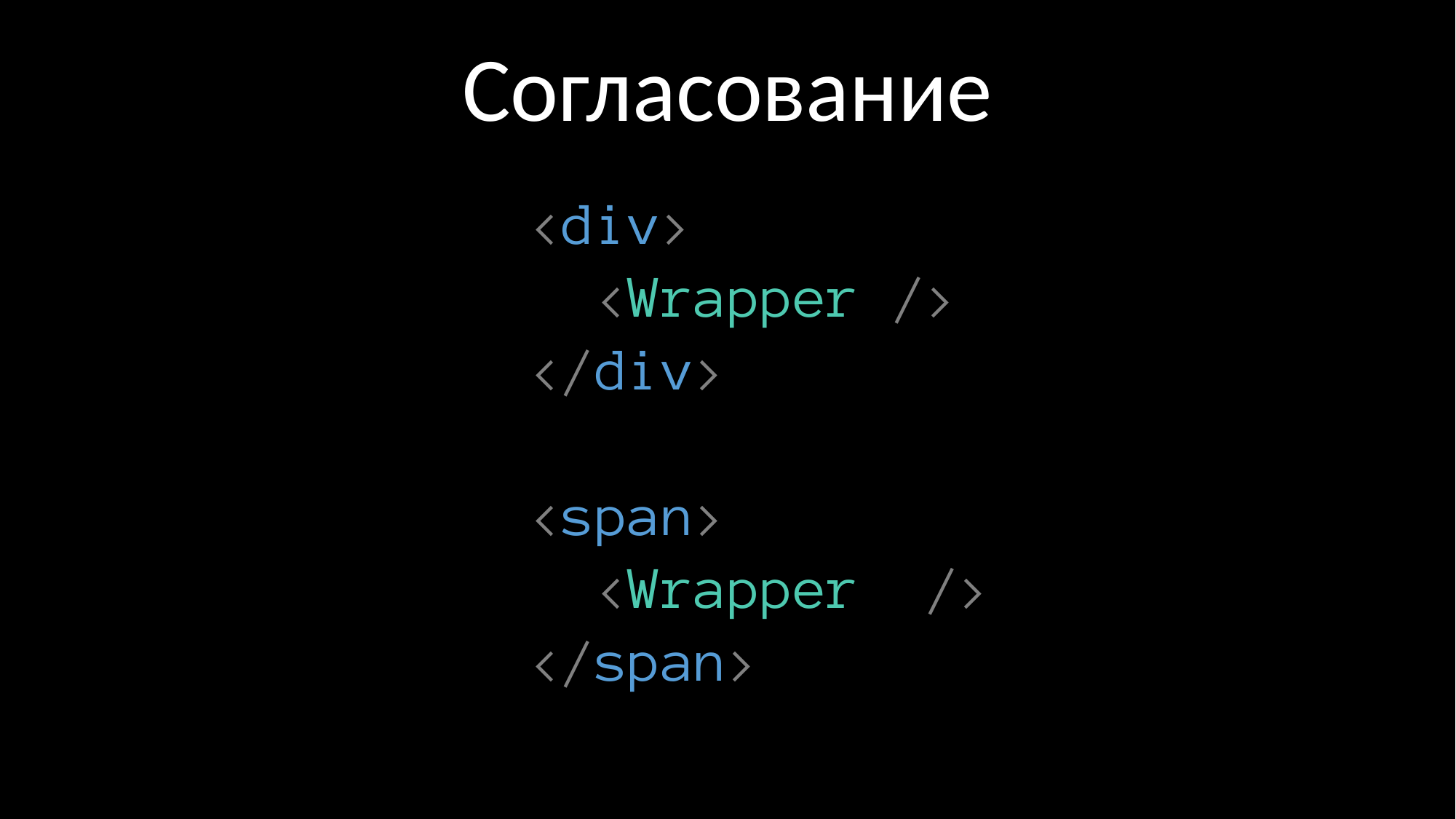

# Согласование
<div>
  <Wrapper />
</div>
<span>
  <Wrapper  />
</span>